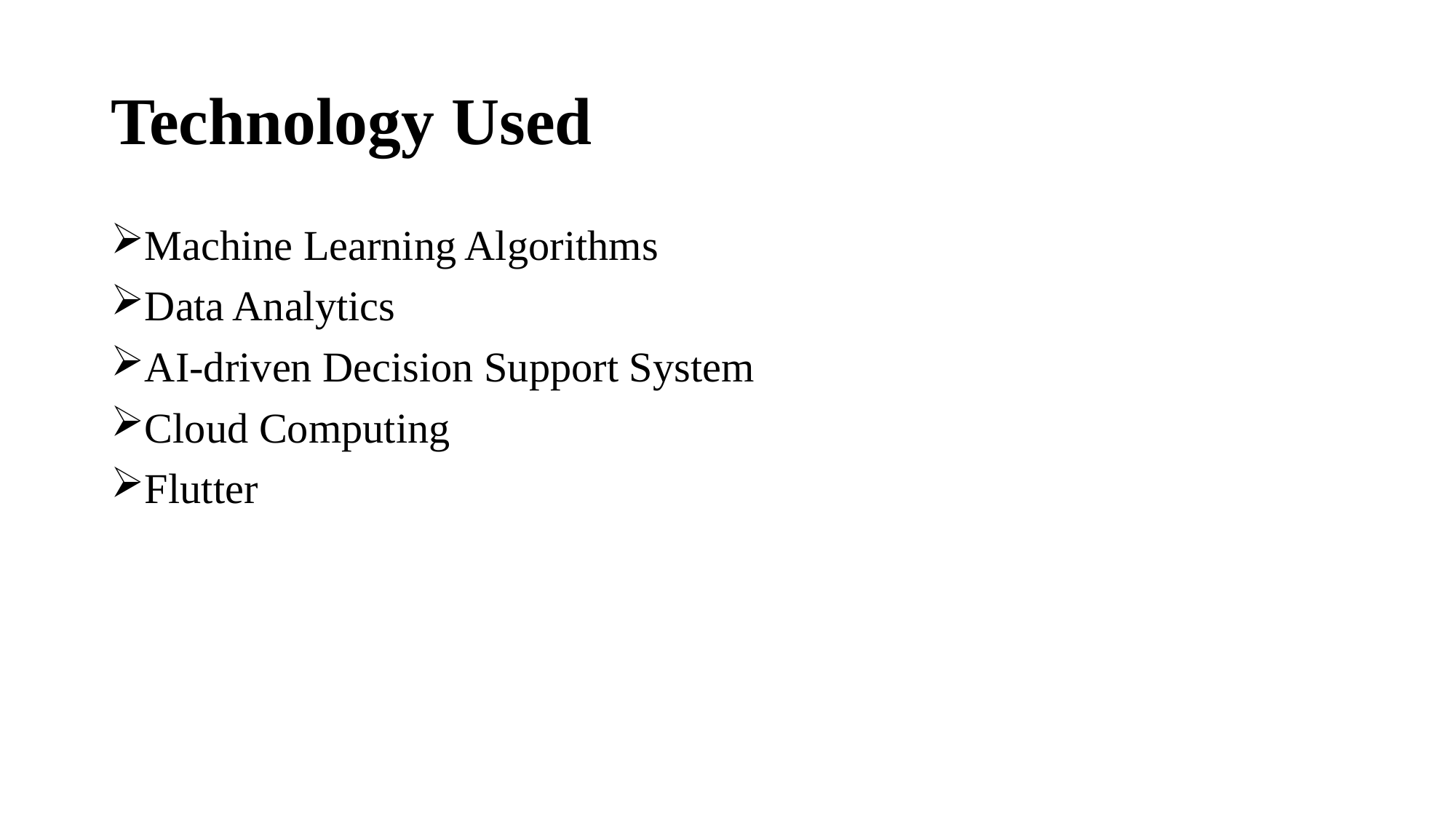

# Technology Used
Machine Learning Algorithms
Data Analytics
AI-driven Decision Support System
Cloud Computing
Flutter